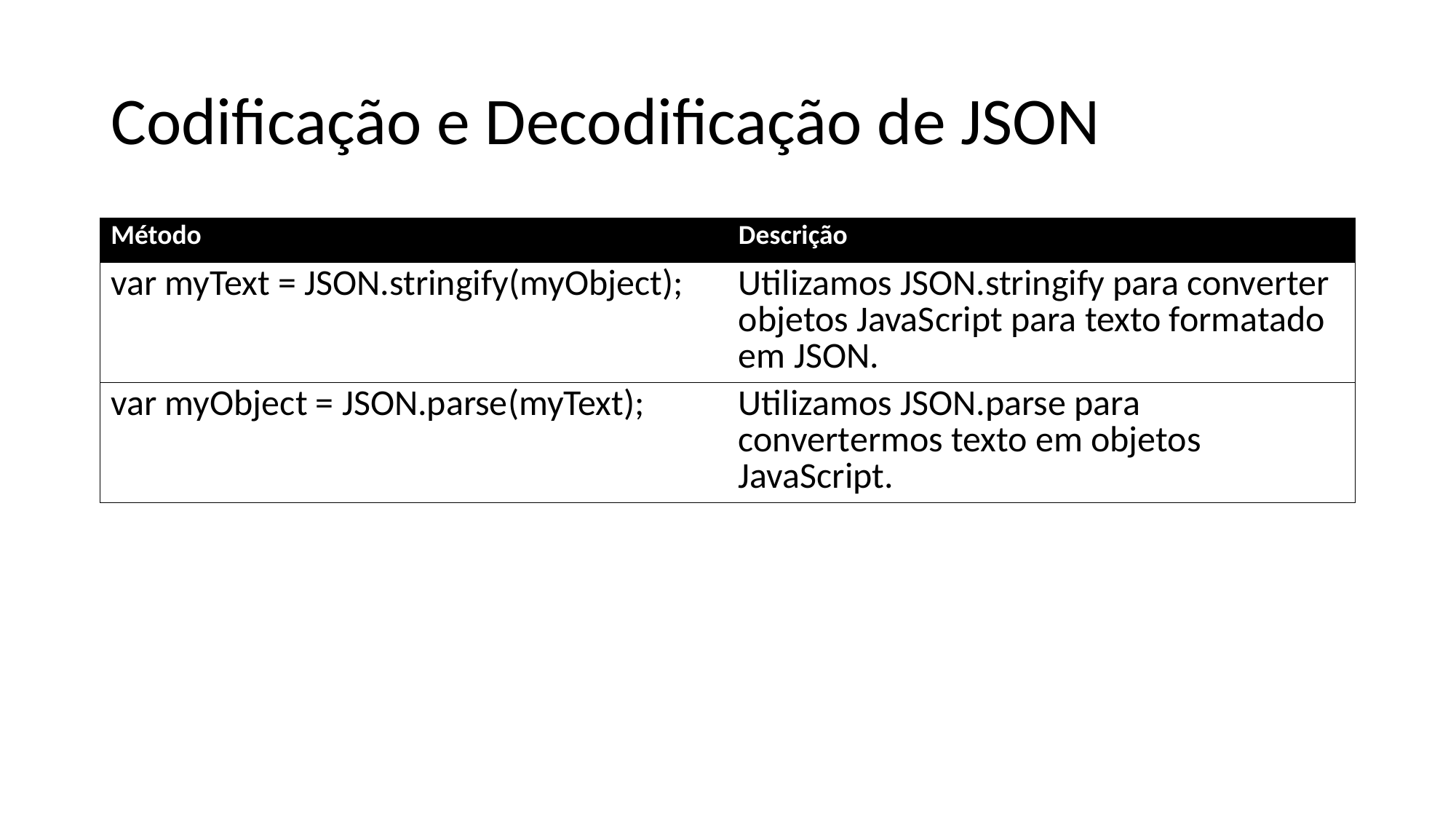

# Codificação e Decodificação de JSON
| Método | Descrição |
| --- | --- |
| var myText = JSON.stringify(myObject); | Utilizamos JSON.stringify para converter objetos JavaScript para texto formatado em JSON. |
| var myObject = JSON.parse(myText); | Utilizamos JSON.parse para convertermos texto em objetos JavaScript. |